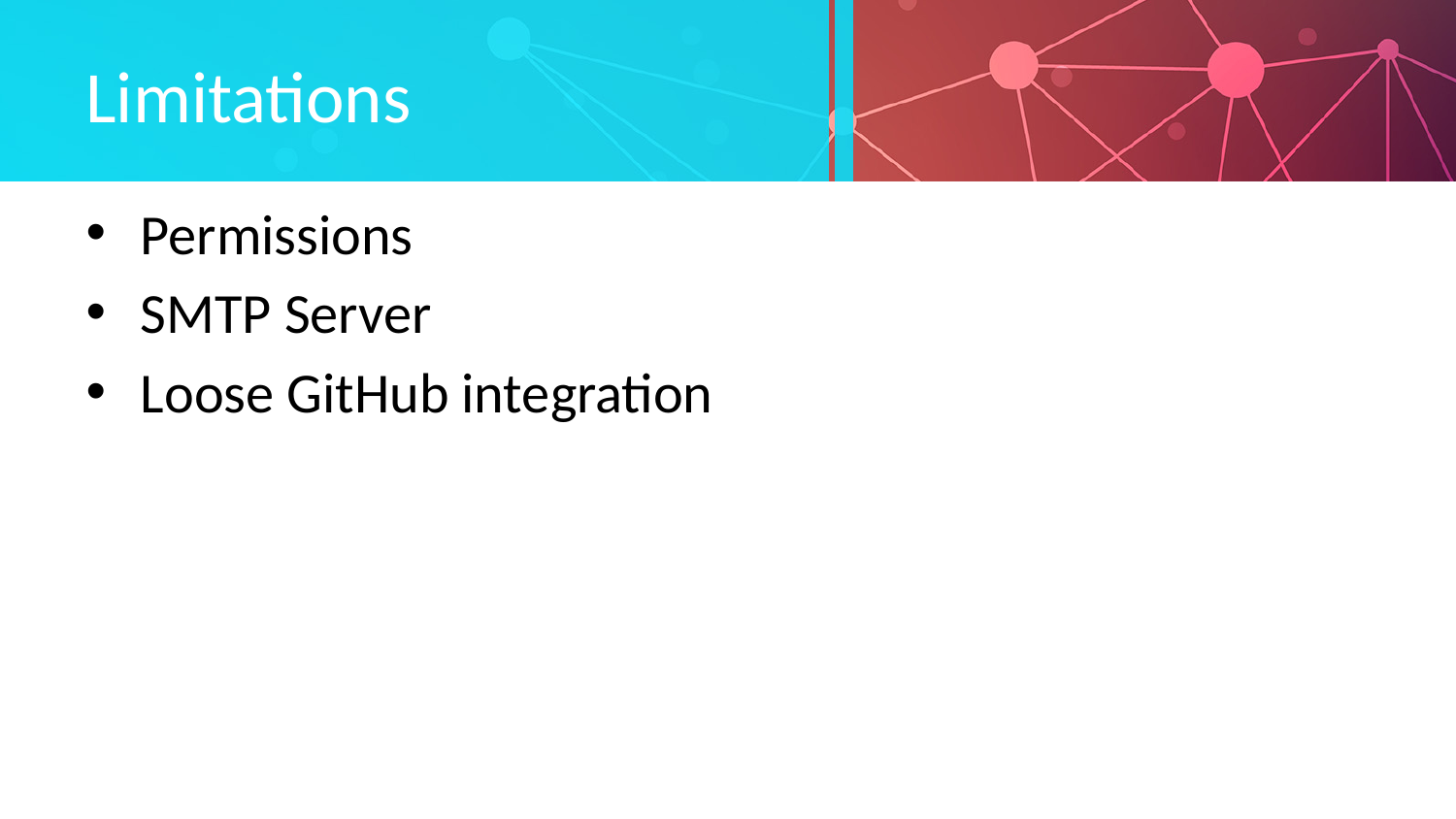

# Limitations
Permissions
SMTP Server
Loose GitHub integration